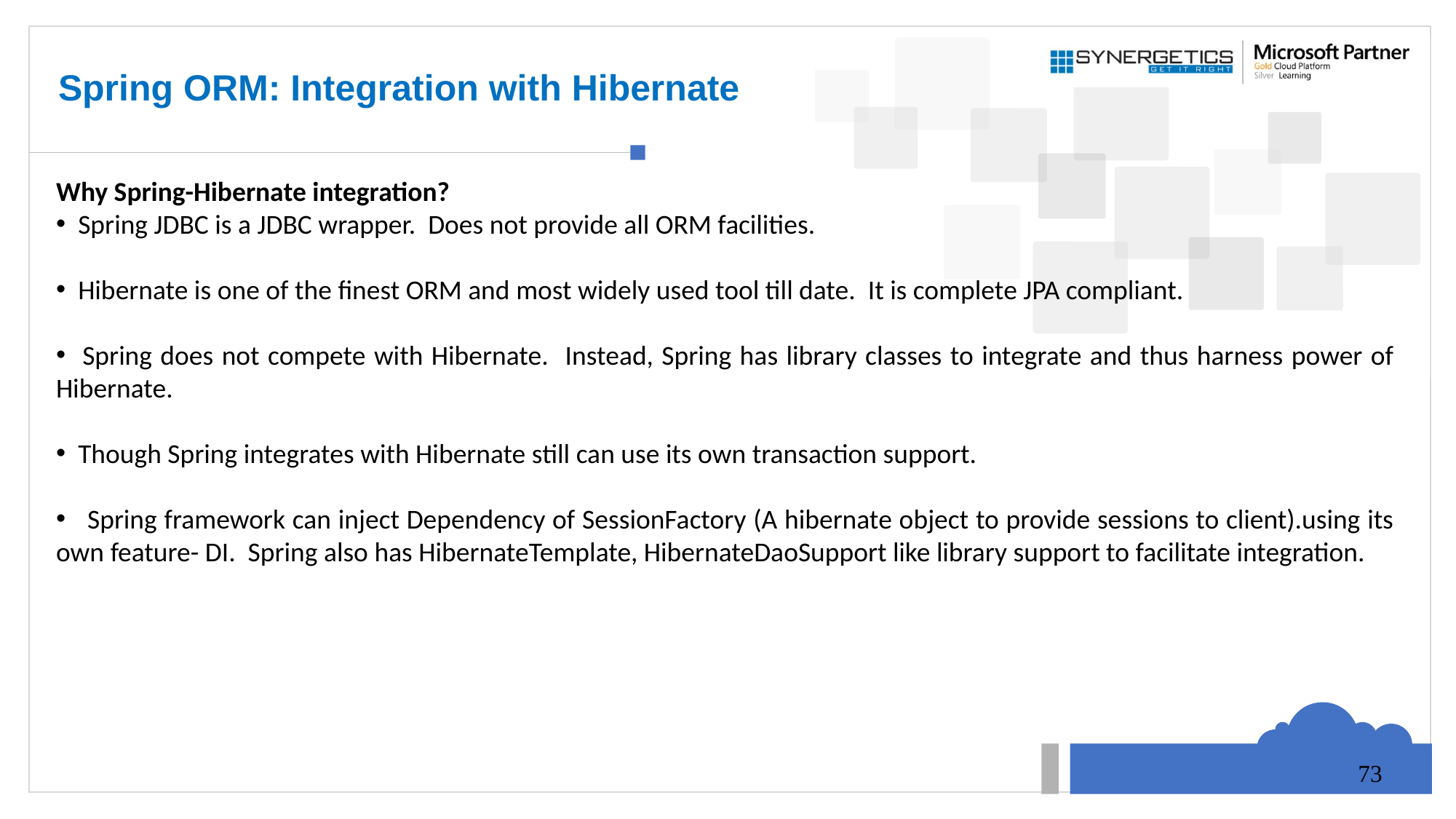

# Spring ORM: Integration with Hibernate
Why Spring-Hibernate integration?
  Spring JDBC is a JDBC wrapper.  Does not provide all ORM facilities.

  Hibernate is one of the finest ORM and most widely used tool till date.  It is complete JPA compliant.

  Spring does not compete with Hibernate.  Instead, Spring has library classes to integrate and thus harness power of Hibernate.

  Though Spring integrates with Hibernate still can use its own transaction support.

   Spring framework can inject Dependency of SessionFactory (A hibernate object to provide sessions to client).using its own feature- DI.  Spring also has HibernateTemplate, HibernateDaoSupport like library support to facilitate integration.